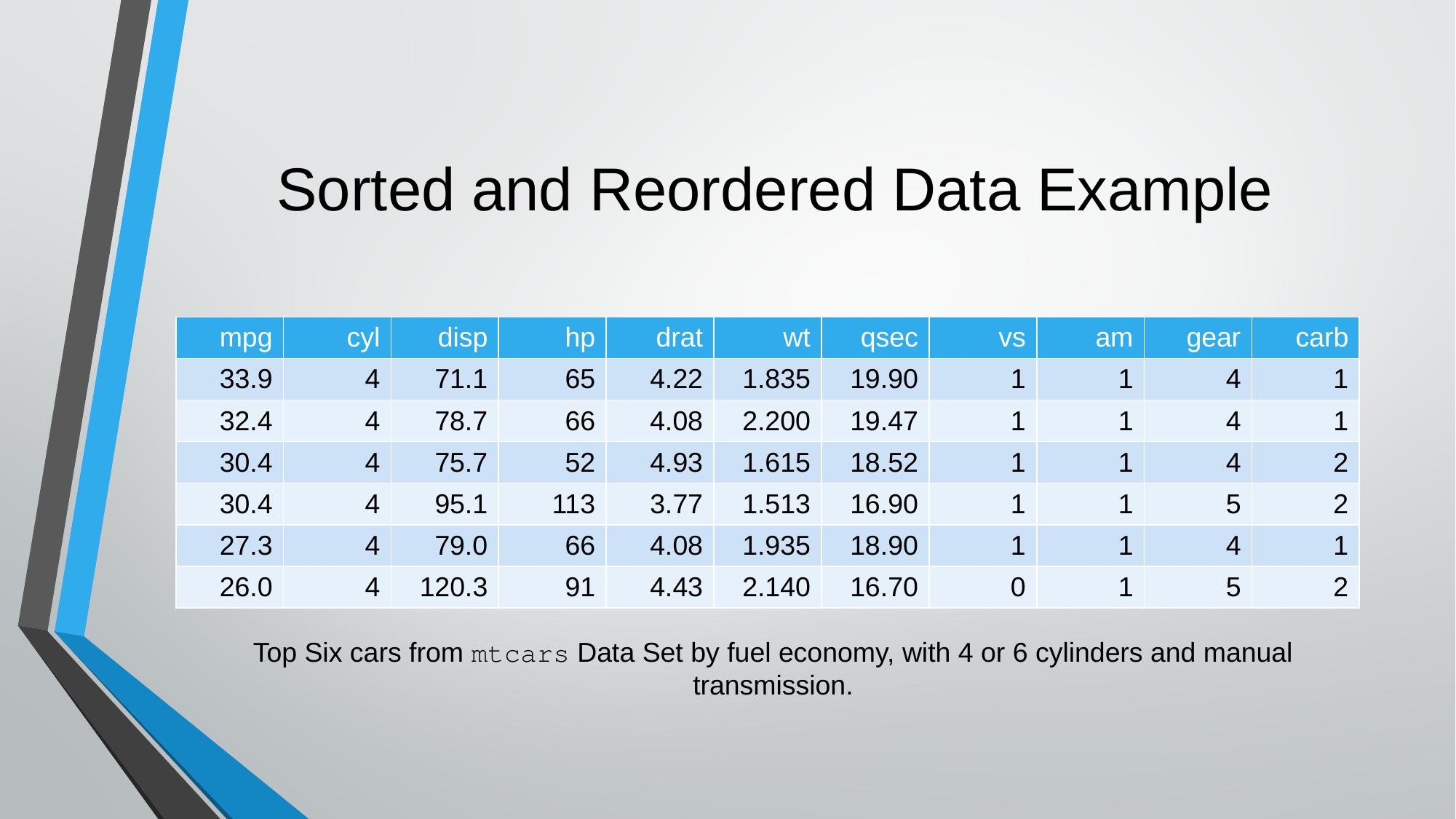

# Sorted and Reordered Data Example
| mpg | cyl | disp | hp | drat | wt | qsec | vs | am | gear | carb |
| --- | --- | --- | --- | --- | --- | --- | --- | --- | --- | --- |
| 33.9 | 4 | 71.1 | 65 | 4.22 | 1.835 | 19.90 | 1 | 1 | 4 | 1 |
| 32.4 | 4 | 78.7 | 66 | 4.08 | 2.200 | 19.47 | 1 | 1 | 4 | 1 |
| 30.4 | 4 | 75.7 | 52 | 4.93 | 1.615 | 18.52 | 1 | 1 | 4 | 2 |
| 30.4 | 4 | 95.1 | 113 | 3.77 | 1.513 | 16.90 | 1 | 1 | 5 | 2 |
| 27.3 | 4 | 79.0 | 66 | 4.08 | 1.935 | 18.90 | 1 | 1 | 4 | 1 |
| 26.0 | 4 | 120.3 | 91 | 4.43 | 2.140 | 16.70 | 0 | 1 | 5 | 2 |
Top Six cars from mtcars Data Set by fuel economy, with 4 or 6 cylinders and manual transmission.